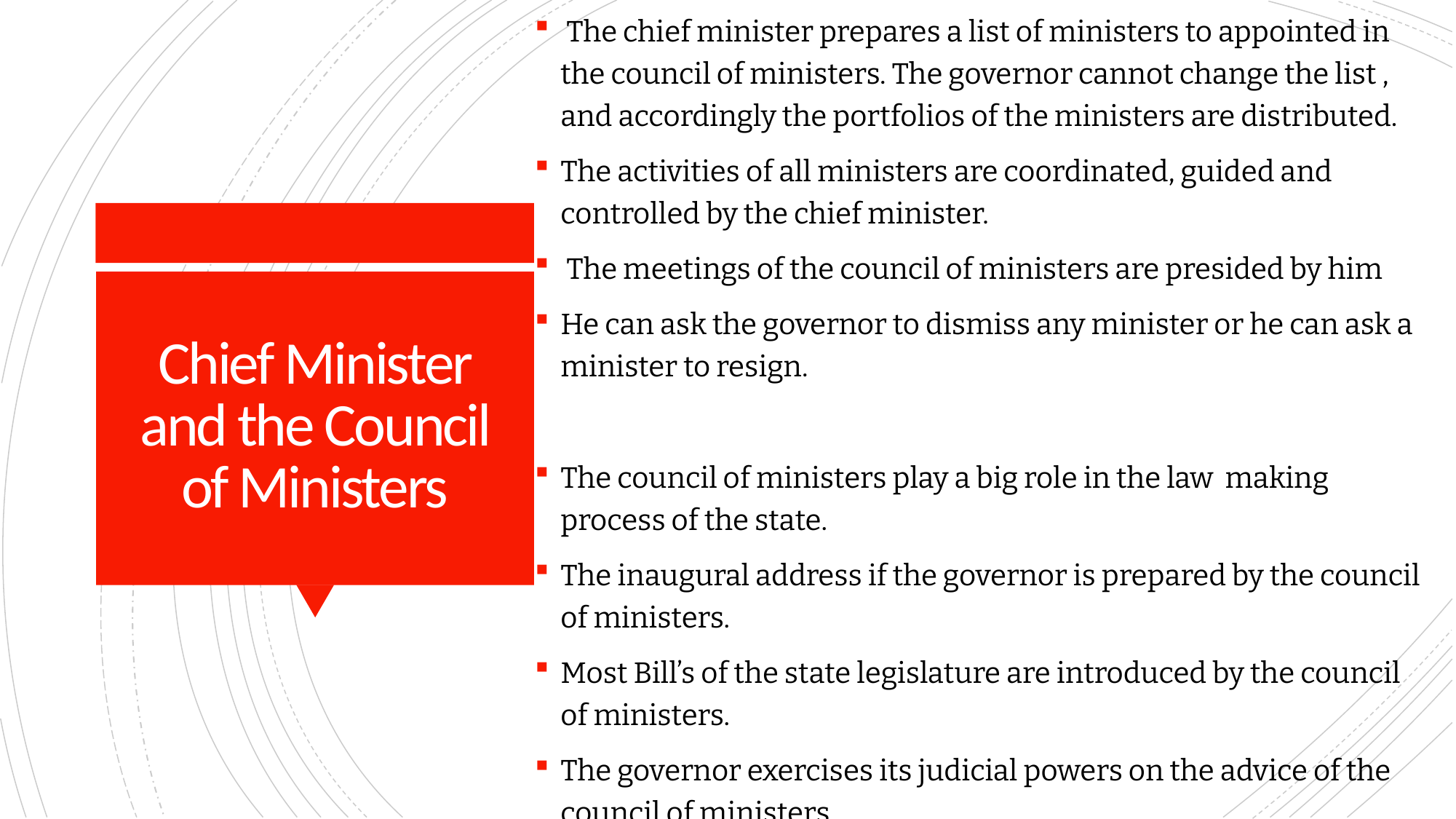

The chief minister prepares a list of ministers to appointed in the council of ministers. The governor cannot change the list , and accordingly the portfolios of the ministers are distributed.
The activities of all ministers are coordinated, guided and controlled by the chief minister.
 The meetings of the council of ministers are presided by him
He can ask the governor to dismiss any minister or he can ask a minister to resign.

The council of ministers play a big role in the law  making process of the state.
The inaugural address if the governor is prepared by the council of ministers.
Most Bill’s of the state legislature are introduced by the council of ministers.
The governor exercises its judicial powers on the advice of the council of ministers.

# Chief Minister and the Council of Ministers